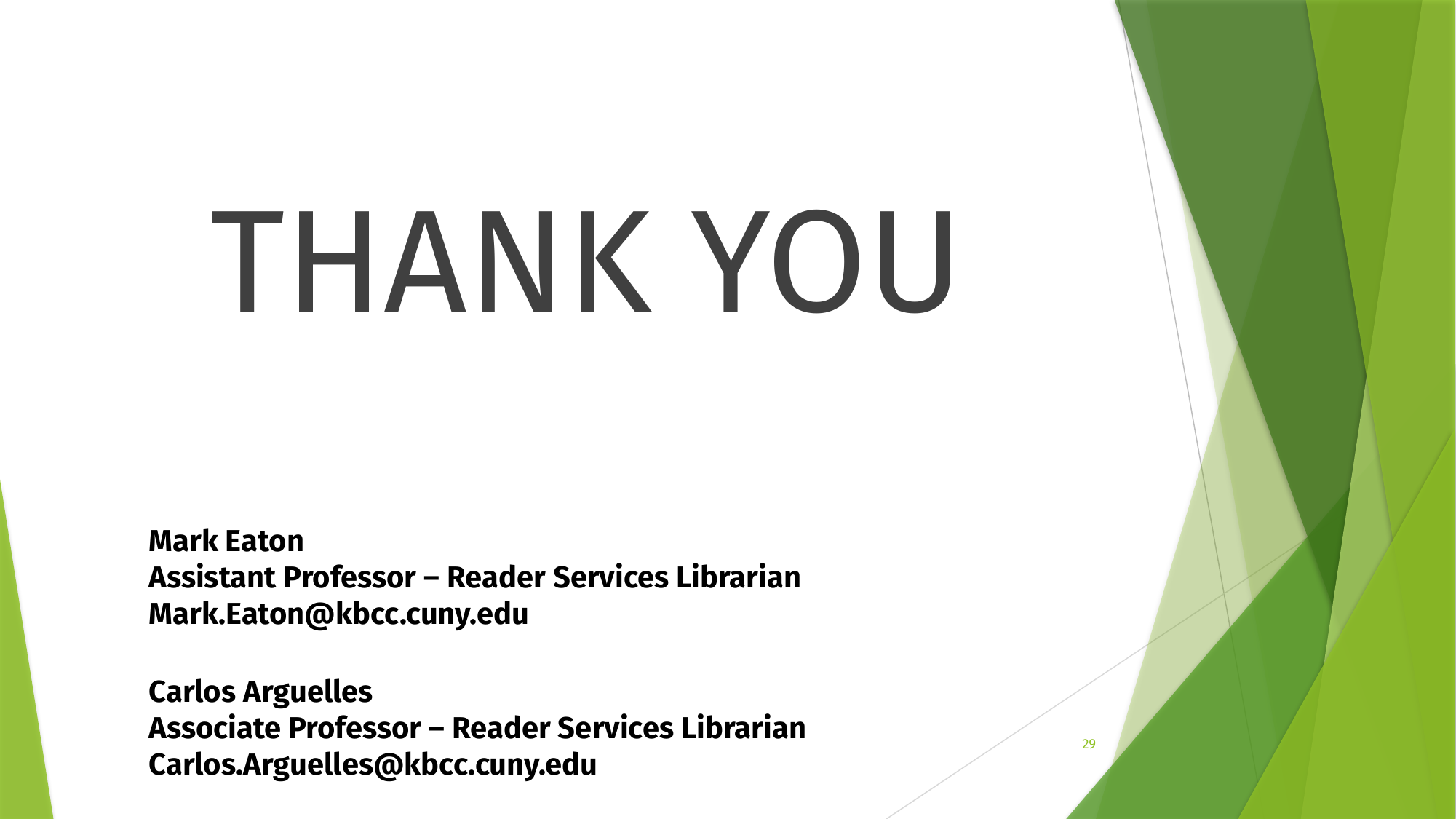

THANK YOU
Mark Eaton
Assistant Professor – Reader Services Librarian
Mark.Eaton@kbcc.cuny.edu
Carlos Arguelles
Associate Professor – Reader Services Librarian
Carlos.Arguelles@kbcc.cuny.edu
29